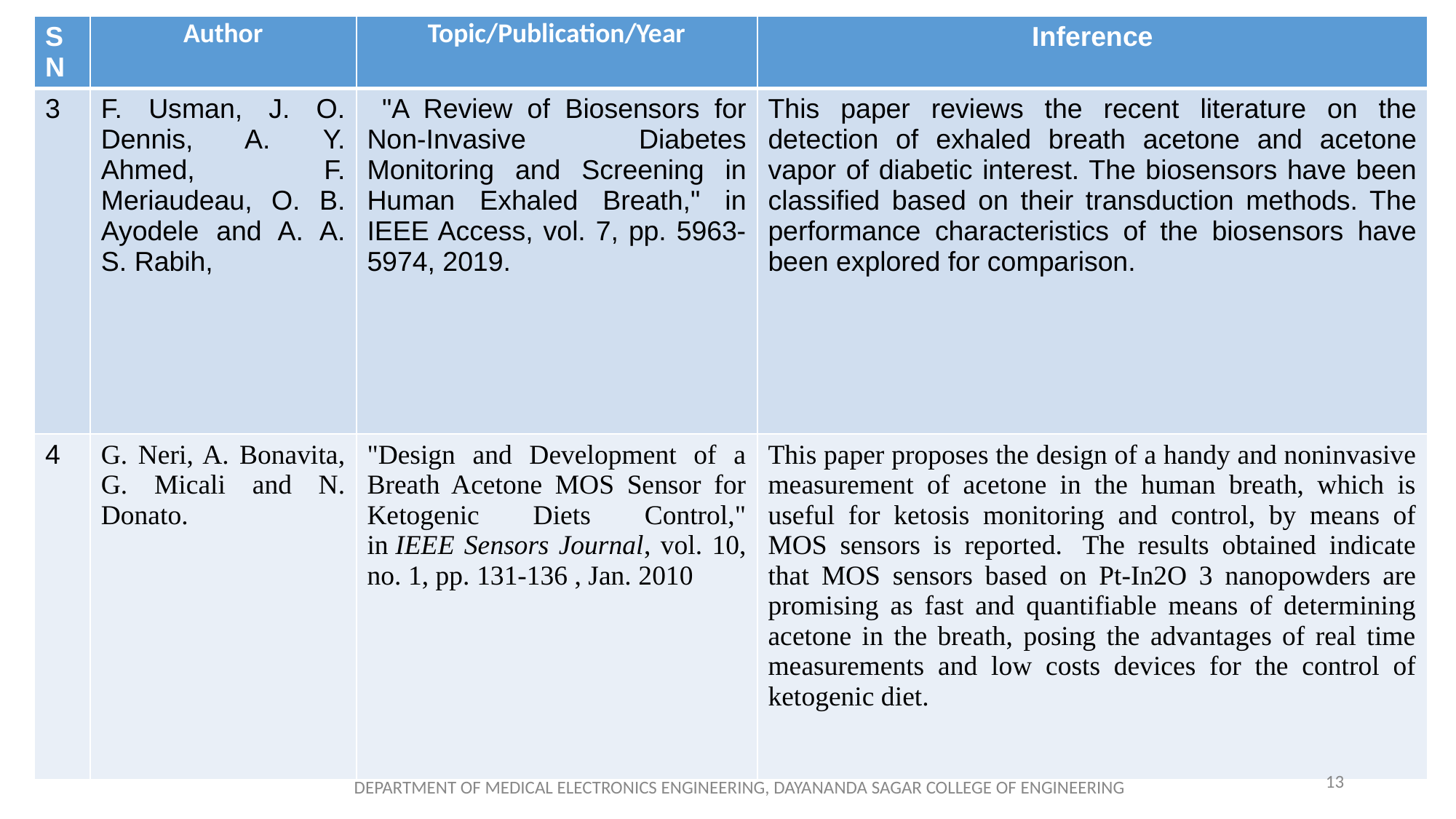

| SN | Author | Topic/Publication/Year | Inference |
| --- | --- | --- | --- |
| 3 | F. Usman, J. O. Dennis, A. Y. Ahmed, F. Meriaudeau, O. B. Ayodele and A. A. S. Rabih, | "A Review of Biosensors for Non-Invasive Diabetes Monitoring and Screening in Human Exhaled Breath," in IEEE Access, vol. 7, pp. 5963-5974, 2019. | This paper reviews the recent literature on the detection of exhaled breath acetone and acetone vapor of diabetic interest. The biosensors have been classified based on their transduction methods. The performance characteristics of the biosensors have been explored for comparison. |
| 4 | G. Neri, A. Bonavita, G. Micali and N. Donato. | "Design and Development of a Breath Acetone MOS Sensor for Ketogenic Diets Control," in IEEE Sensors Journal, vol. 10, no. 1, pp. 131-136 , Jan. 2010 | This paper proposes the design of a handy and noninvasive measurement of acetone in the human breath, which is useful for ketosis monitoring and control, by means of MOS sensors is reported.  The results obtained indicate that MOS sensors based on Pt-In2O 3 nanopowders are promising as fast and quantifiable means of determining acetone in the breath, posing the advantages of real time measurements and low costs devices for the control of ketogenic diet. |
13
DEPARTMENT OF MEDICAL ELECTRONICS ENGINEERING, DAYANANDA SAGAR COLLEGE OF ENGINEERING